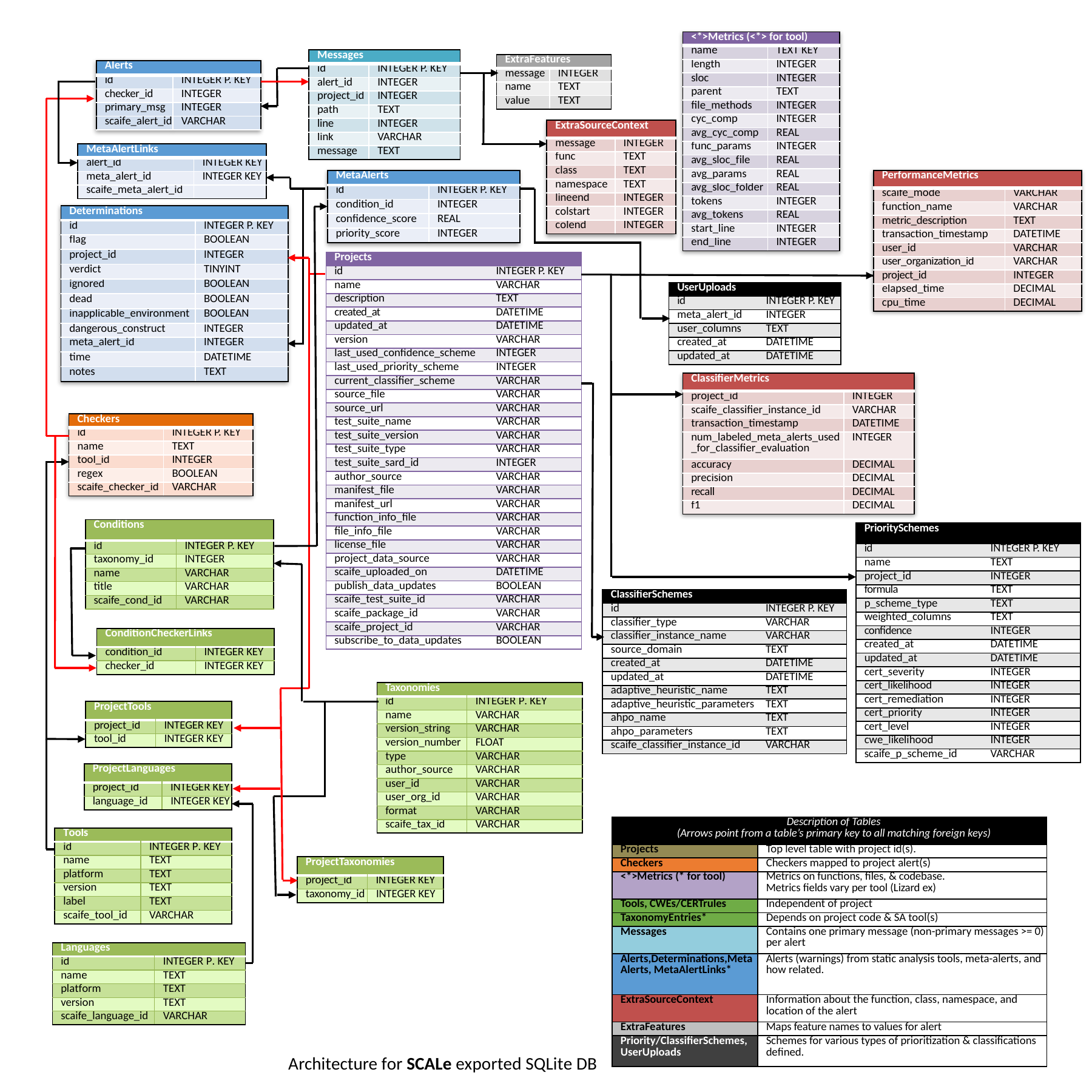

| <\*>Metrics (<\*> for tool) |  |
| --- | --- |
| name | TEXT KEY |
| length | INTEGER |
| sloc | INTEGER |
| parent | TEXT |
| file\_methods | INTEGER |
| cyc\_comp | INTEGER |
| avg\_cyc\_comp | REAL |
| func\_params | INTEGER |
| avg\_sloc\_file | REAL |
| avg\_params | REAL |
| avg\_sloc\_folder | REAL |
| tokens | INTEGER |
| avg\_tokens | REAL |
| start\_line | INTEGER |
| end\_line | INTEGER |
| Messages |  |
| --- | --- |
| id | INTEGER P. KEY |
| alert\_id | INTEGER |
| project\_id | INTEGER |
| path | TEXT |
| line | INTEGER |
| link | VARCHAR |
| message | TEXT |
| ExtraFeatures |  |
| --- | --- |
| message | INTEGER |
| name | TEXT |
| value | TEXT |
| Alerts |  |
| --- | --- |
| id | INTEGER P. KEY |
| checker\_id | INTEGER |
| primary\_msg | INTEGER |
| scaife\_alert\_id | VARCHAR |
| ExtraSourceContext |  |
| --- | --- |
| message | INTEGER |
| func | TEXT |
| class | TEXT |
| namespace | TEXT |
| lineend | INTEGER |
| colstart | INTEGER |
| colend | INTEGER |
| MetaAlertLinks |  |
| --- | --- |
| alert\_id | INTEGER KEY |
| meta\_alert\_id | INTEGER KEY |
| scaife\_meta\_alert\_id |  |
| PerformanceMetrics |  |
| --- | --- |
| scaife\_mode | VARCHAR |
| function\_name | VARCHAR |
| metric\_description | TEXT |
| transaction\_timestamp | DATETIME |
| user\_id | VARCHAR |
| user\_organization\_id | VARCHAR |
| project\_id | INTEGER |
| elapsed\_time | DECIMAL |
| cpu\_time | DECIMAL |
| MetaAlerts |  |
| --- | --- |
| id | INTEGER P. KEY |
| condition\_id | INTEGER |
| confidence\_score | REAL |
| priority\_score | INTEGER |
| Determinations |  |
| --- | --- |
| id | INTEGER P. KEY |
| flag | BOOLEAN |
| project\_id | INTEGER |
| verdict | TINYINT |
| ignored | BOOLEAN |
| dead | BOOLEAN |
| inapplicable\_environment | BOOLEAN |
| dangerous\_construct | INTEGER |
| meta\_alert\_id | INTEGER |
| time | DATETIME |
| notes | TEXT |
| Projects |  |
| --- | --- |
| id | INTEGER P. KEY |
| name | VARCHAR |
| description | TEXT |
| created\_at | DATETIME |
| updated\_at | DATETIME |
| version | VARCHAR |
| last\_used\_confidence\_scheme | INTEGER |
| last\_used\_priority\_scheme | INTEGER |
| current\_classifier\_scheme | VARCHAR |
| source\_file | VARCHAR |
| source\_url | VARCHAR |
| test\_suite\_name | VARCHAR |
| test\_suite\_version | VARCHAR |
| test\_suite\_type | VARCHAR |
| test\_suite\_sard\_id | INTEGER |
| author\_source | VARCHAR |
| manifest\_file | VARCHAR |
| manifest\_url | VARCHAR |
| function\_info\_file | VARCHAR |
| file\_info\_file | VARCHAR |
| license\_file | VARCHAR |
| project\_data\_source | VARCHAR |
| scaife\_uploaded\_on | DATETIME |
| publish\_data\_updates | BOOLEAN |
| scaife\_test\_suite\_id | VARCHAR |
| scaife\_package\_id | VARCHAR |
| scaife\_project\_id | VARCHAR |
| subscribe\_to\_data\_updates | BOOLEAN |
| UserUploads |  |
| --- | --- |
| id | INTEGER P. KEY |
| meta\_alert\_id | INTEGER |
| user\_columns | TEXT |
| created\_at | DATETIME |
| updated\_at | DATETIME |
| ClassifierMetrics |  |
| --- | --- |
| project\_id | INTEGER |
| scaife\_classifier\_instance\_id | VARCHAR |
| transaction\_timestamp | DATETIME |
| num\_labeled\_meta\_alerts\_used\_for\_classifier\_evaluation | INTEGER |
| accuracy | DECIMAL |
| precision | DECIMAL |
| recall | DECIMAL |
| f1 | DECIMAL |
| Checkers |  |
| --- | --- |
| id | INTEGER P. KEY |
| name | TEXT |
| tool\_id | INTEGER |
| regex | BOOLEAN |
| scaife\_checker\_id | VARCHAR |
| Conditions |  |
| --- | --- |
| id | INTEGER P. KEY |
| taxonomy\_id | INTEGER |
| name | VARCHAR |
| title | VARCHAR |
| scaife\_cond\_id | VARCHAR |
| PrioritySchemes |  |
| --- | --- |
| id | INTEGER P. KEY |
| name | TEXT |
| project\_id | INTEGER |
| formula | TEXT |
| p\_scheme\_type | TEXT |
| weighted\_columns | TEXT |
| confidence | INTEGER |
| created\_at | DATETIME |
| updated\_at | DATETIME |
| cert\_severity | INTEGER |
| cert\_likelihood | INTEGER |
| cert\_remediation | INTEGER |
| cert\_priority | INTEGER |
| cert\_level | INTEGER |
| cwe\_likelihood | INTEGER |
| scaife\_p\_scheme\_id | VARCHAR |
| ClassifierSchemes |  |
| --- | --- |
| id | INTEGER P. KEY |
| classifier\_type | VARCHAR |
| classifier\_instance\_name | VARCHAR |
| source\_domain | TEXT |
| created\_at | DATETIME |
| updated\_at | DATETIME |
| adaptive\_heuristic\_name | TEXT |
| adaptive\_heuristic\_parameters | TEXT |
| ahpo\_name | TEXT |
| ahpo\_parameters | TEXT |
| scaife\_classifier\_instance\_id | VARCHAR |
| ConditionCheckerLinks |  |
| --- | --- |
| condition\_id | INTEGER KEY |
| checker\_id | INTEGER KEY |
| Taxonomies |  |
| --- | --- |
| id | INTEGER P. KEY |
| name | VARCHAR |
| version\_string | VARCHAR |
| version\_number | FLOAT |
| type | VARCHAR |
| author\_source | VARCHAR |
| user\_id | VARCHAR |
| user\_org\_id | VARCHAR |
| format | VARCHAR |
| scaife\_tax\_id | VARCHAR |
| ProjectTools |  |
| --- | --- |
| project\_id | INTEGER KEY |
| tool\_id | INTEGER KEY |
| ProjectLanguages |  |
| --- | --- |
| project\_id | INTEGER KEY |
| language\_id | INTEGER KEY |
| Description of Tables (Arrows point from a table’s primary key to all matching foreign keys) |  |
| --- | --- |
| Projects | Top level table with project id(s). |
| Checkers | Checkers mapped to project alert(s) |
| <\*>Metrics (\* for tool) | Metrics on functions, files, & codebase. Metrics fields vary per tool (Lizard ex) |
| Tools, CWEs/CERTrules | Independent of project |
| TaxonomyEntries\* | Depends on project code & SA tool(s) |
| Messages | Contains one primary message (non-primary messages >= 0) per alert |
| Alerts,Determinations,MetaAlerts, MetaAlertLinks\* | Alerts (warnings) from static analysis tools, meta-alerts, and how related. |
| ExtraSourceContext | Information about the function, class, namespace, and location of the alert |
| ExtraFeatures | Maps feature names to values for alert |
| Priority/ClassifierSchemes, UserUploads | Schemes for various types of prioritization & classifications defined. |
| Tools |  |
| --- | --- |
| id | INTEGER P. KEY |
| name | TEXT |
| platform | TEXT |
| version | TEXT |
| label | TEXT |
| scaife\_tool\_id | VARCHAR |
| ProjectTaxonomies |  |
| --- | --- |
| project\_id | INTEGER KEY |
| taxonomy\_id | INTEGER KEY |
| Languages |  |
| --- | --- |
| id | INTEGER P. KEY |
| name | TEXT |
| platform | TEXT |
| version | TEXT |
| scaife\_language\_id | VARCHAR |
Architecture for SCALe exported SQLite DB